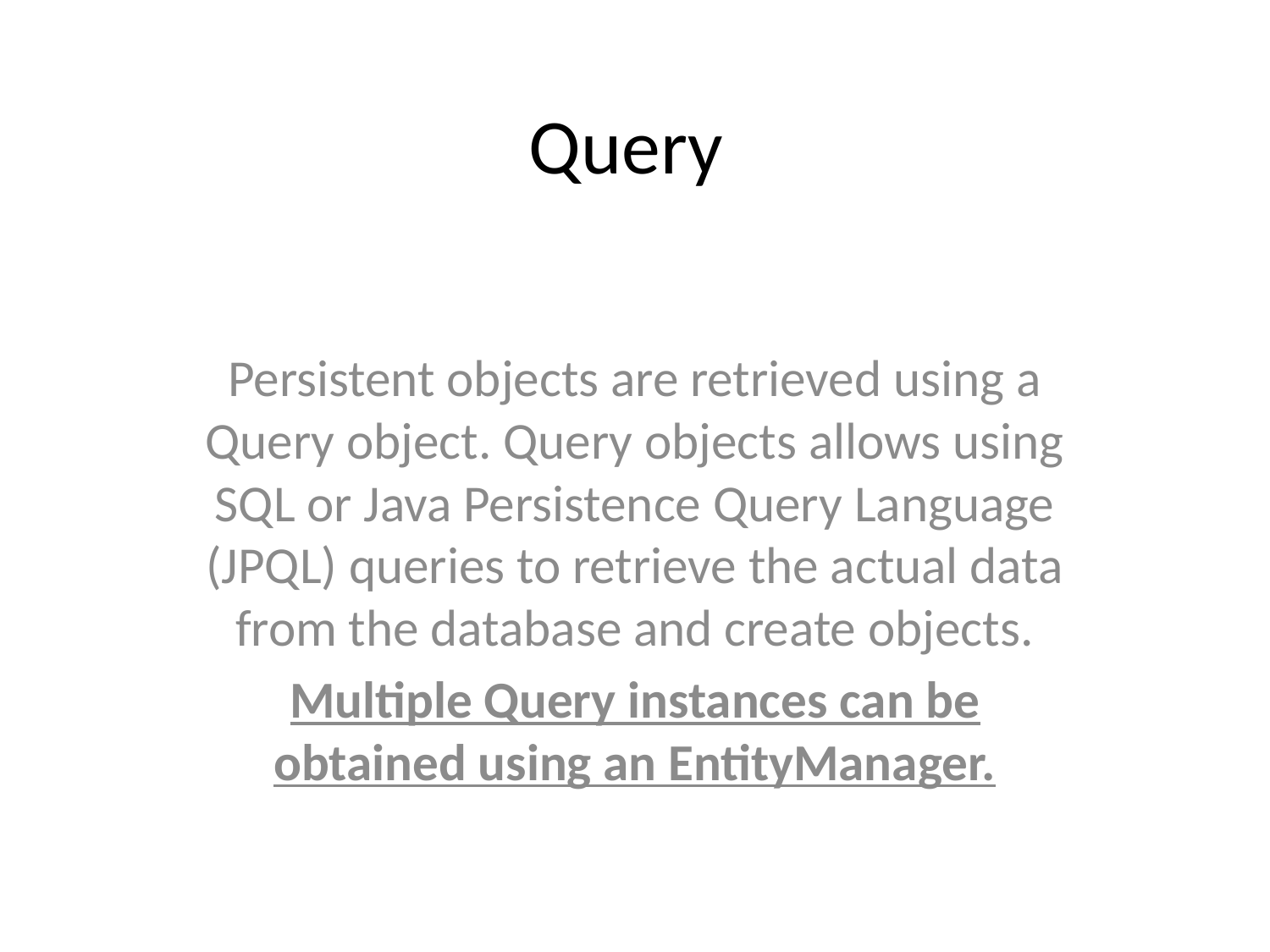

# Query
Persistent objects are retrieved using a Query object. Query objects allows using SQL or Java Persistence Query Language (JPQL) queries to retrieve the actual data from the database and create objects.
Multiple Query instances can be obtained using an EntityManager.